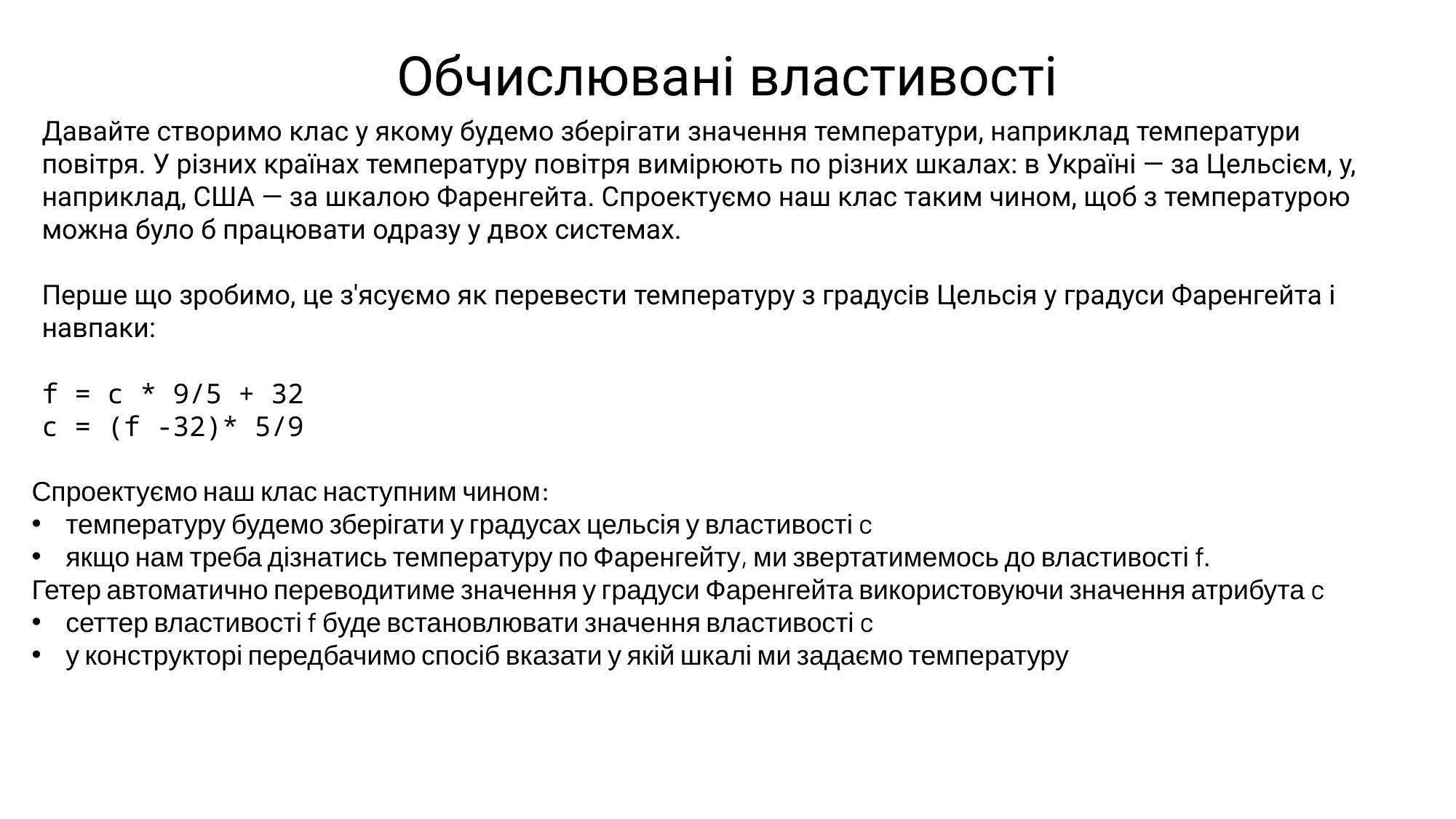

Обчислювані властивості

Давайте створимо клас у якому будемо зберігати значення температури, наприклад температури повітря. У різних країнах температуру повітря вимірюють по різних шкалах: в Україні — за Цельсієм, у, наприклад, США — за шкалою Фаренгейта. Спроектуємо наш клас таким чином, щоб з температурою можна було б працювати одразу у двох системах.

Перше що зробимо, це з'ясуємо як перевести температуру з градусів Цельсія у градуси Фаренгейта і навпаки:
f = c * 9/5 + 32
c = (f -32)* 5/9
Спроектуємо наш клас наступним чином:
температуру будемо зберігати у градусах цельсія у властивості c
якщо нам треба дізнатись температуру по Фаренгейту, ми звертатимемось до властивості f.
Гетер автоматично переводитиме значення у градуси Фаренгейта використовуючи значення атрибута c
сеттер властивості f буде встановлювати значення властивості c
у конструкторі передбачимо спосіб вказати у якій шкалі ми задаємо температуру